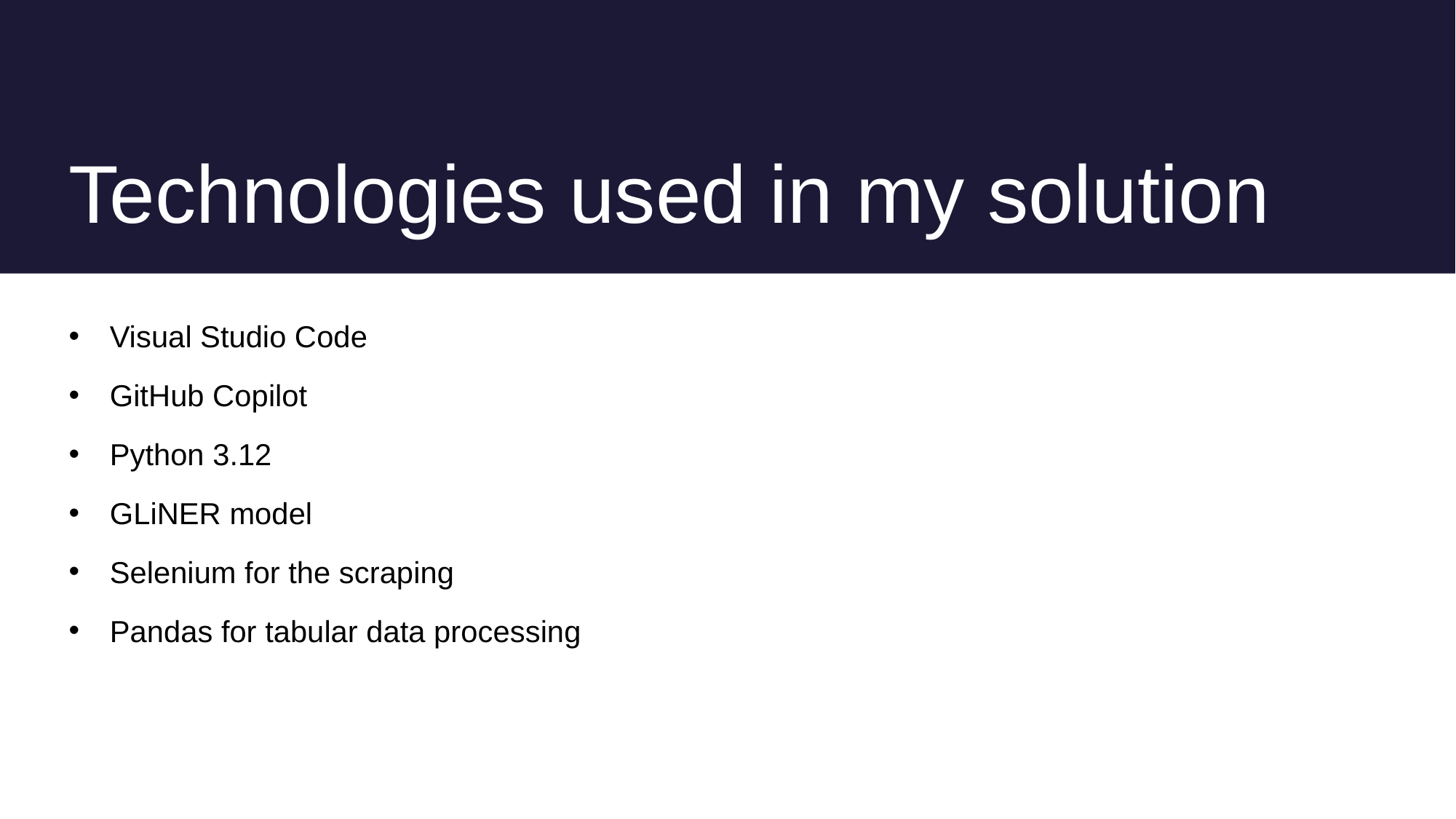

# Technologies used in my solution
Visual Studio Code
GitHub Copilot
Python 3.12
GLiNER model
Selenium for the scraping
Pandas for tabular data processing